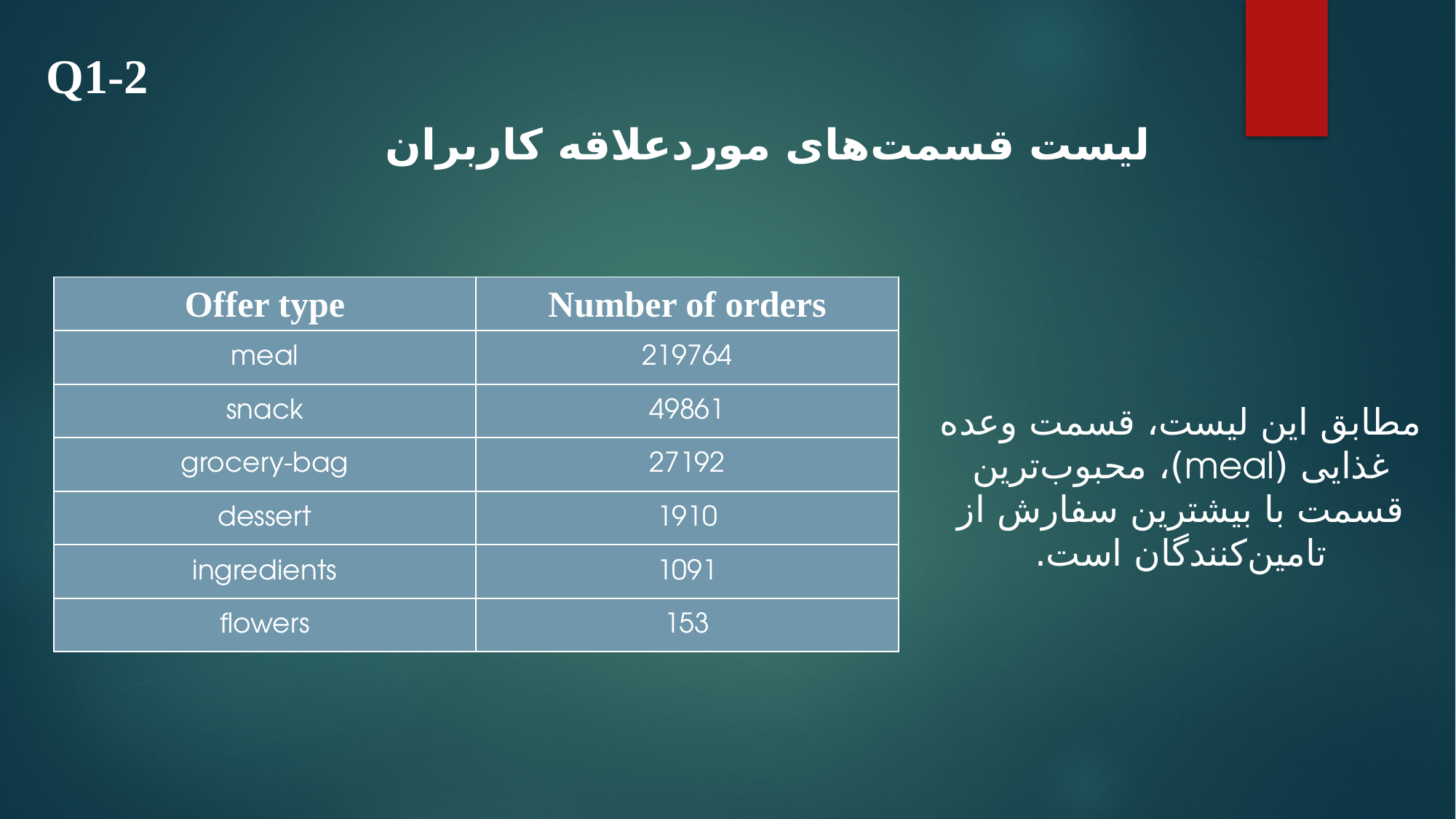

Q1-2
لیست قسمت‌های موردعلاقه کاربران
| Offer type | Number of orders |
| --- | --- |
| meal | 219764 |
| snack | 49861 |
| grocery-bag | 27192 |
| dessert | 1910 |
| ingredients | 1091 |
| flowers | 153 |
مطابق این لیست، قسمت وعده غذایی (meal)، محبوب‌ترین قسمت با بیشترین سفارش از تامین‌کنندگان است.